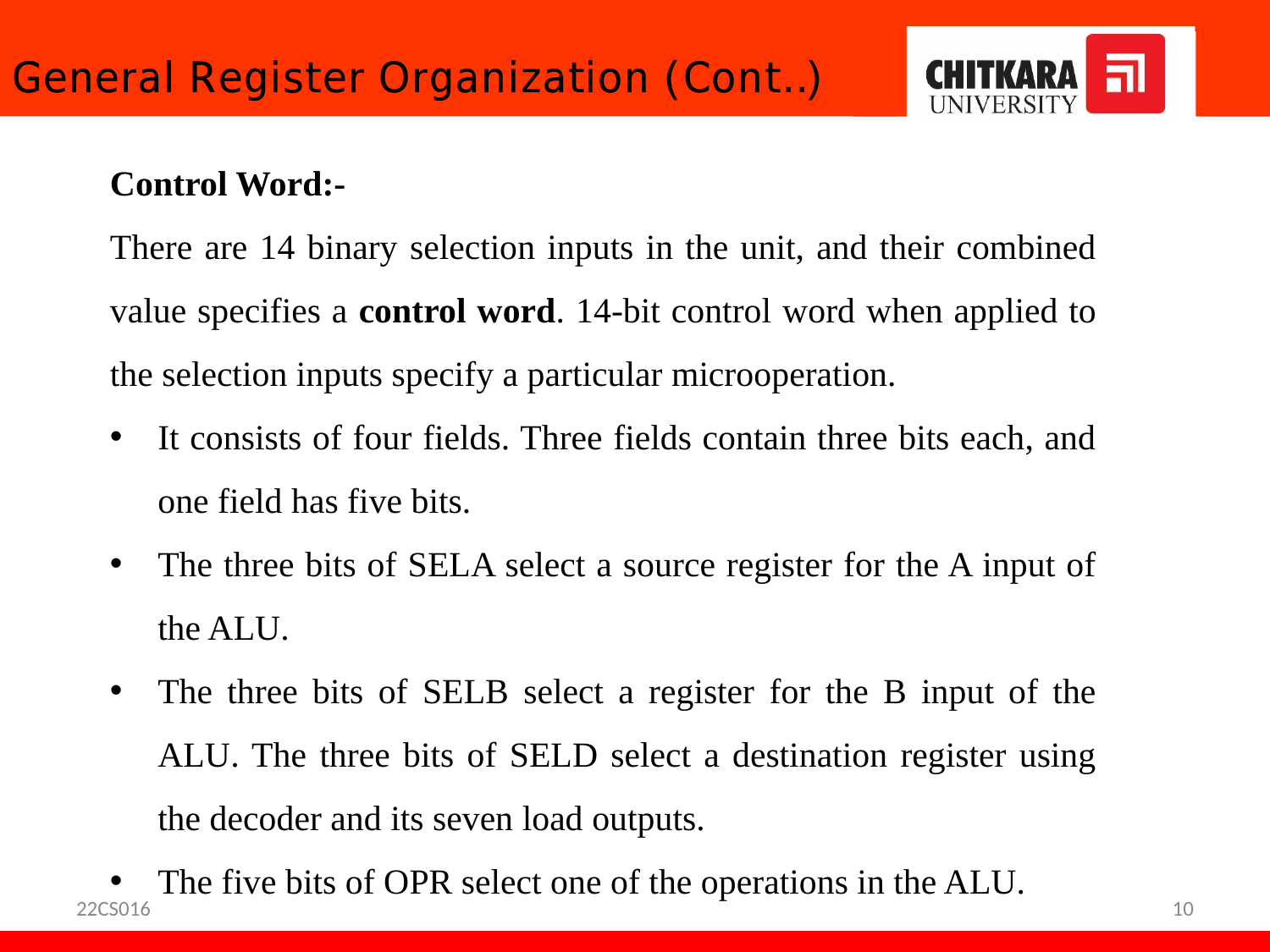

General Register Organization (Cont..)
Control Word:-
There are 14 binary selection inputs in the unit, and their combined value specifies a control word. 14-bit control word when applied to the selection inputs specify a particular microoperation.
It consists of four fields. Three fields contain three bits each, and one field has five bits.
The three bits of SELA select a source register for the A input of the ALU.
The three bits of SELB select a register for the B input of the ALU. The three bits of SELD select a destination register using the decoder and its seven load outputs.
The five bits of OPR select one of the operations in the ALU.
22CS016
10